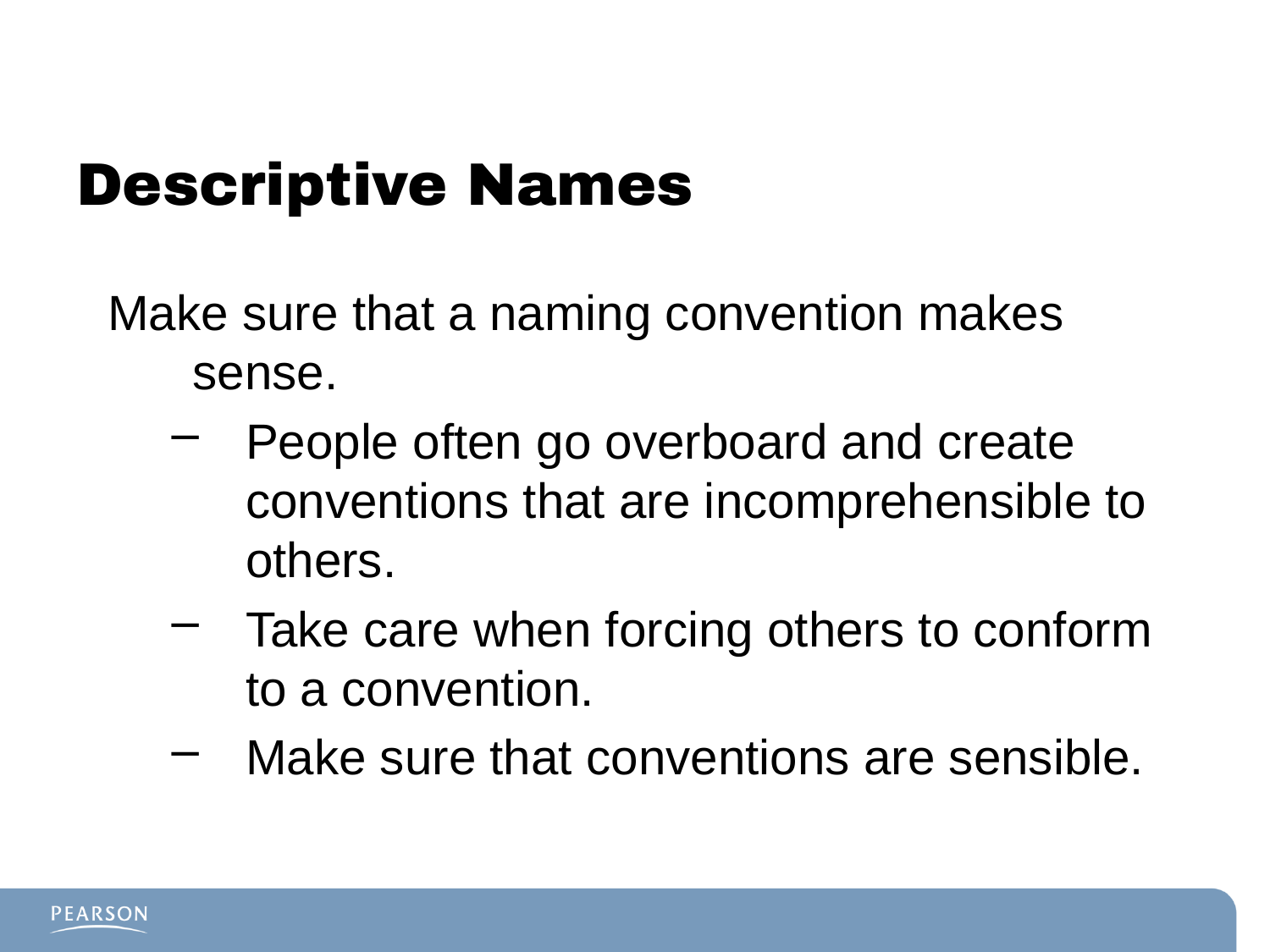

# Descriptive Names
Make sure that a naming convention makes sense.
People often go overboard and create conventions that are incomprehensible to others.
Take care when forcing others to conform to a convention.
Make sure that conventions are sensible.